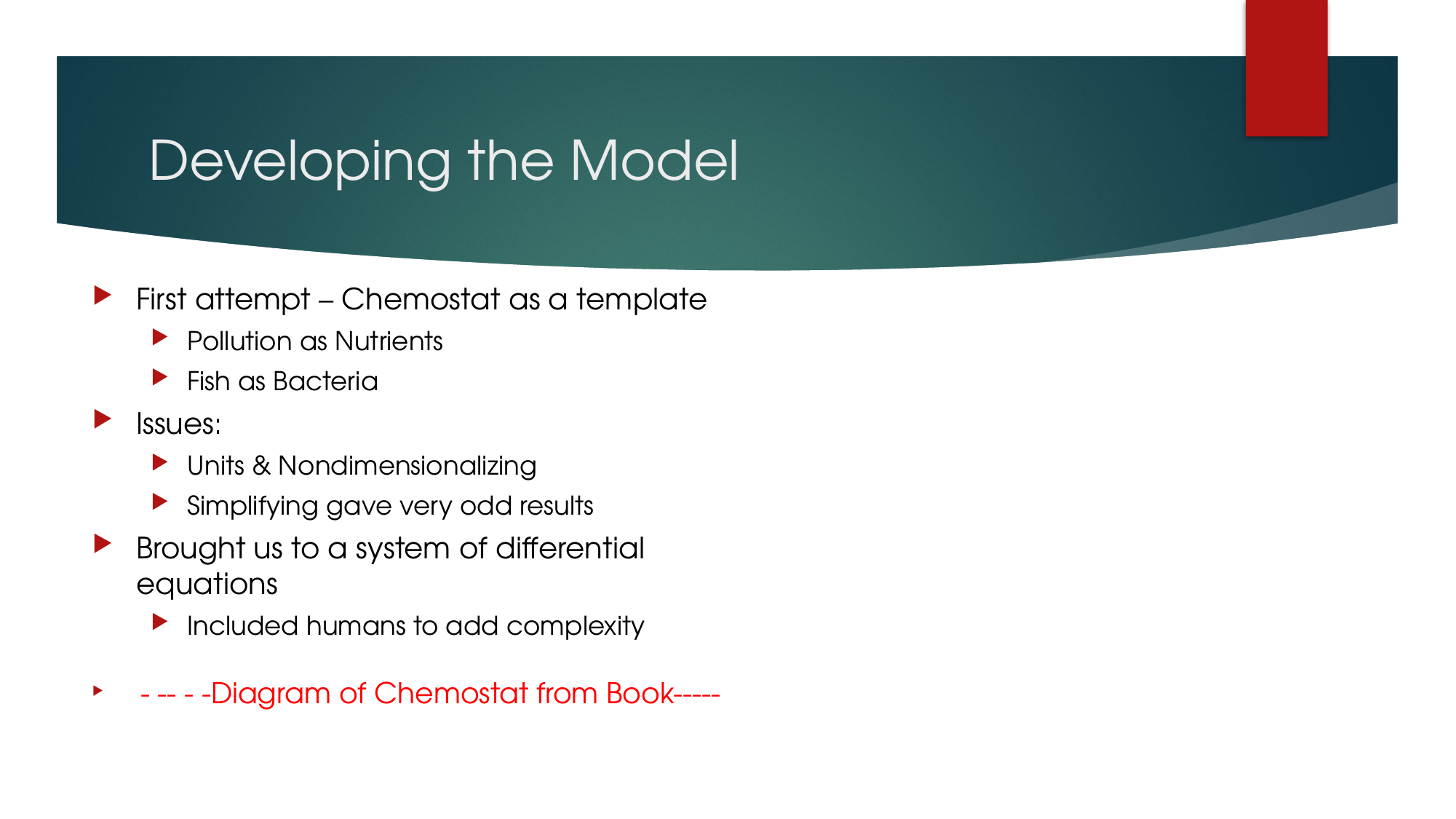

# Developing the Model
First attempt – Chemostat as a template
Pollution as Nutrients
Fish as Bacteria
Issues:
Units & Nondimensionalizing
Simplifying gave very odd results
Brought us to a system of differential equations
Included humans to add complexity

 - -- - -Diagram of Chemostat from Book-----